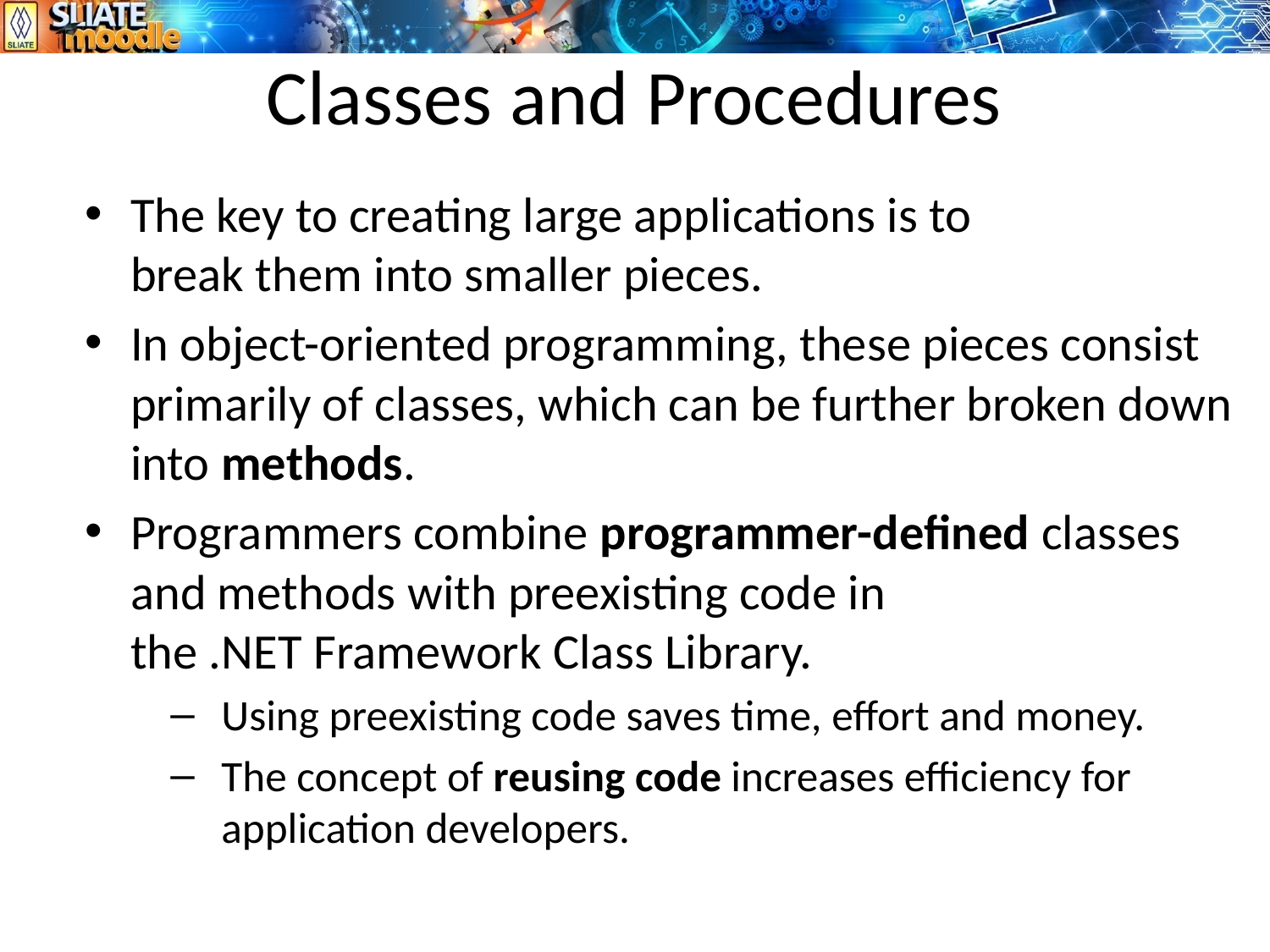

# Classes and Procedures
The key to creating large applications is to
break them into smaller pieces.
In object-oriented programming, these pieces consist primarily of classes, which can be further broken down into methods.
Programmers combine programmer-defined classes and methods with preexisting code in
the .NET Framework Class Library.
Using preexisting code saves time, effort and money.
The concept of reusing code increases efficiency for application developers.